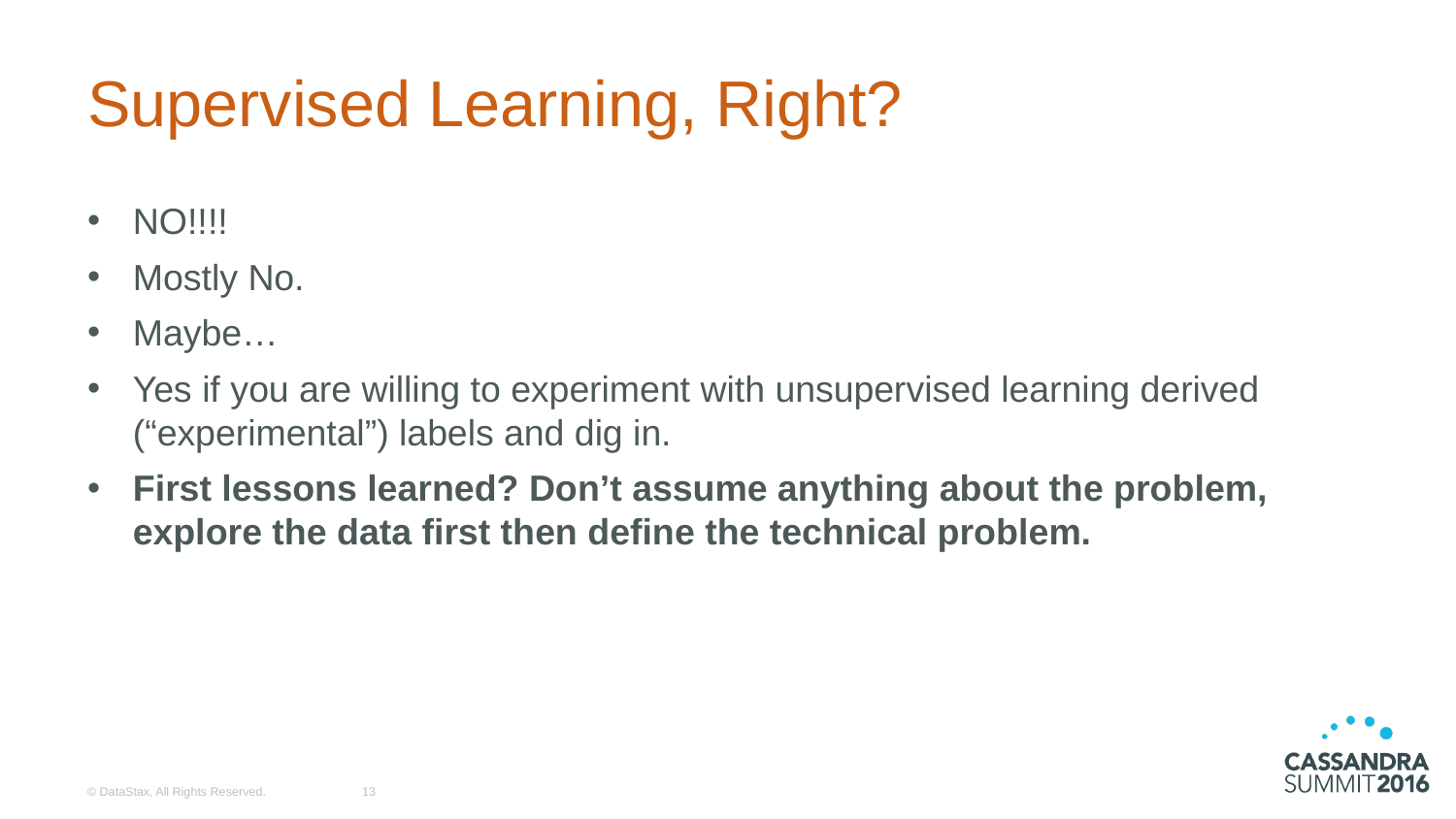

# Supervised Learning, Right?
NO!!!!
Mostly No.
Maybe…
Yes if you are willing to experiment with unsupervised learning derived (“experimental”) labels and dig in.
First lessons learned? Don’t assume anything about the problem, explore the data first then define the technical problem.

© DataStax, All Rights Reserved.
13